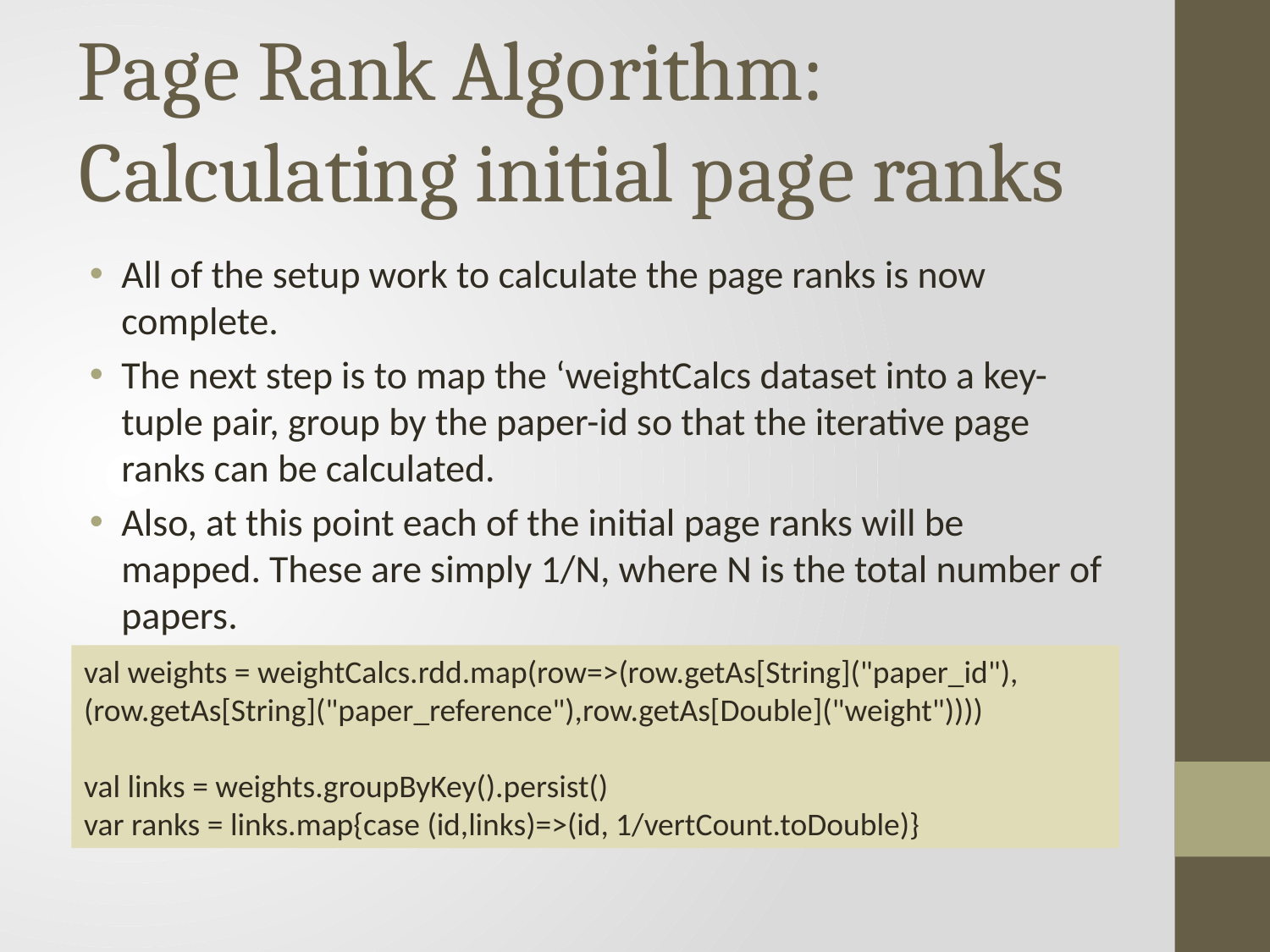

# Page Rank Algorithm: Calculating initial page ranks
All of the setup work to calculate the page ranks is now complete.
The next step is to map the ‘weightCalcs dataset into a key-tuple pair, group by the paper-id so that the iterative page ranks can be calculated.
Also, at this point each of the initial page ranks will be mapped. These are simply 1/N, where N is the total number of papers.
val weights = weightCalcs.rdd.map(row=>(row.getAs[String]("paper_id"), (row.getAs[String]("paper_reference"),row.getAs[Double]("weight"))))

val links = weights.groupByKey().persist()
var ranks = links.map{case (id,links)=>(id, 1/vertCount.toDouble)}